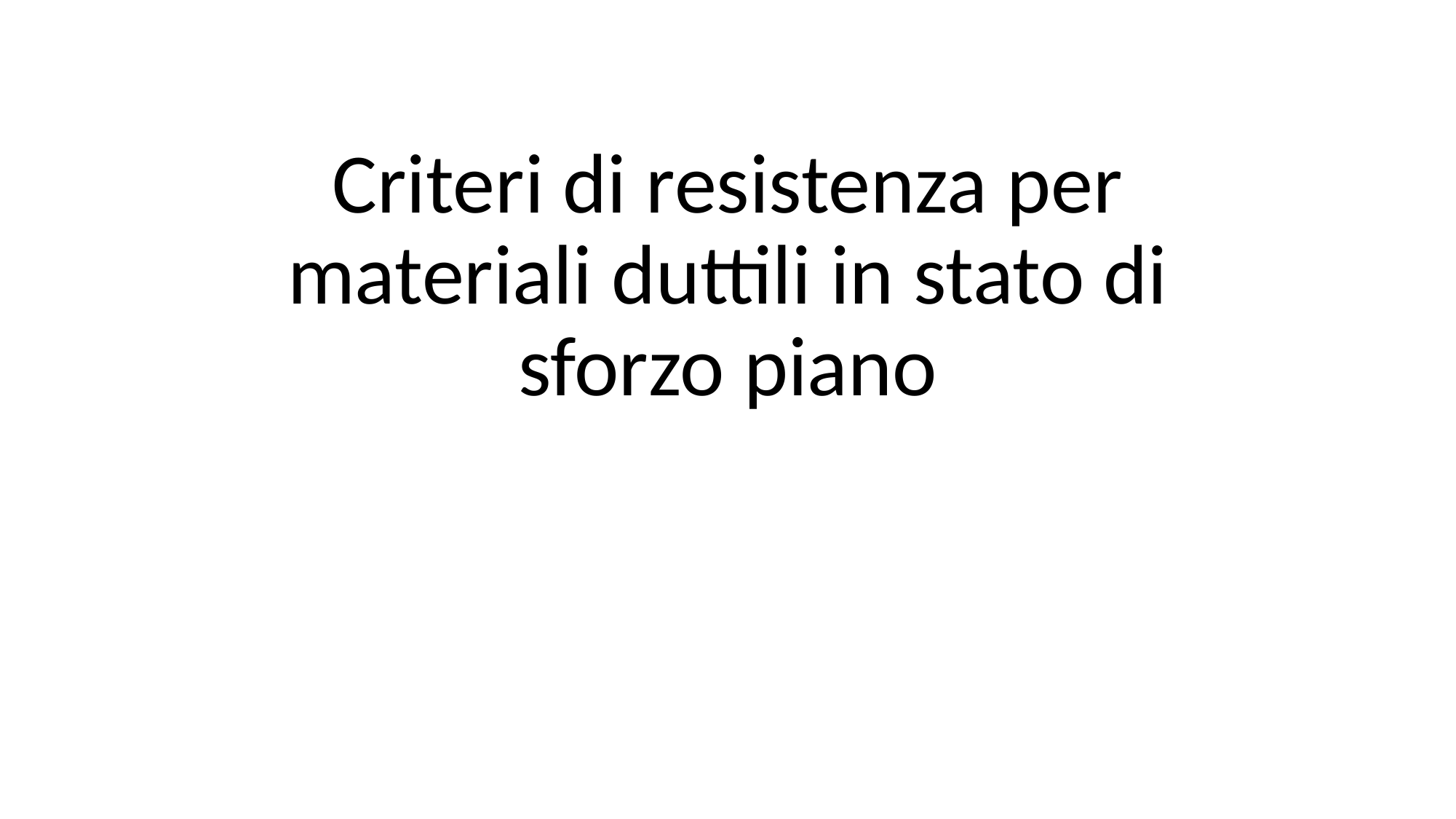

# Criteri di resistenza per materiali duttili in stato di sforzo piano